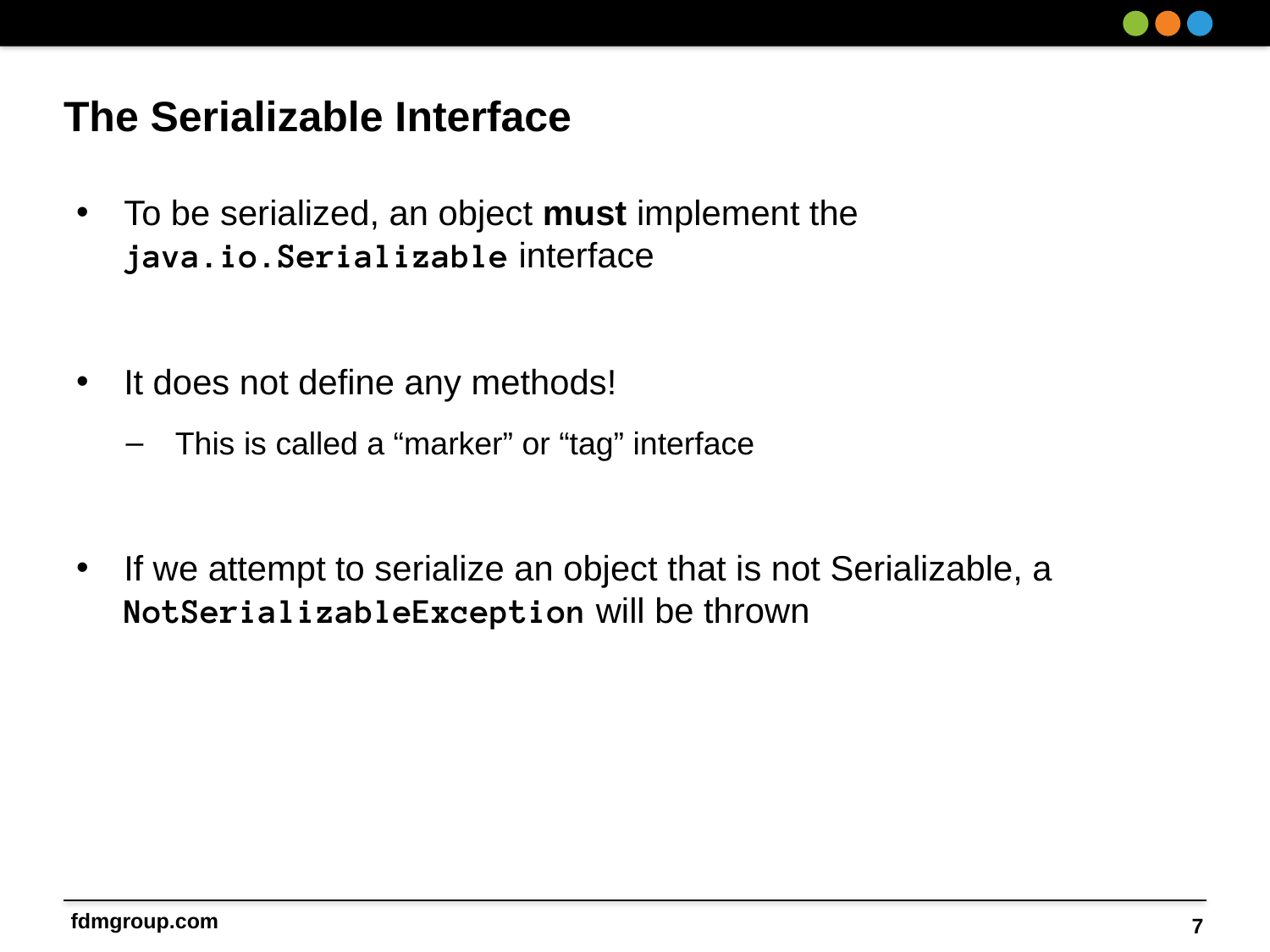

# The Serializable Interface
To be serialized, an object must implement the java.io.Serializable interface

It does not define any methods!
This is called a “marker” or “tag” interface

If we attempt to serialize an object that is not Serializable, a NotSerializableException will be thrown

7